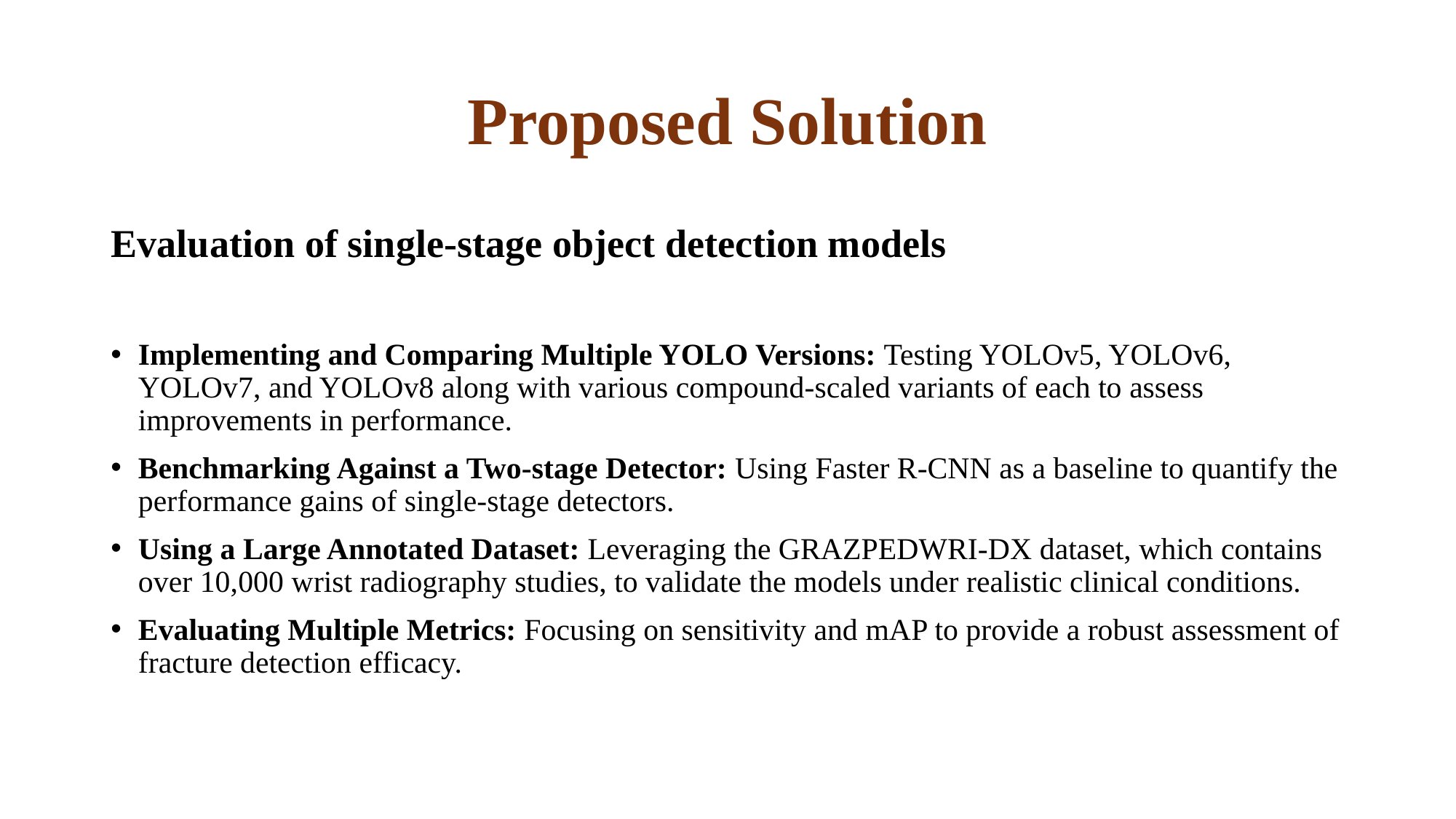

# Proposed Solution
Evaluation of single-stage object detection models

Implementing and Comparing Multiple YOLO Versions: Testing YOLOv5, YOLOv6, YOLOv7, and YOLOv8 along with various compound-scaled variants of each to assess improvements in performance.
Benchmarking Against a Two-stage Detector: Using Faster R-CNN as a baseline to quantify the performance gains of single-stage detectors.
Using a Large Annotated Dataset: Leveraging the GRAZPEDWRI-DX dataset, which contains over 10,000 wrist radiography studies, to validate the models under realistic clinical conditions.
Evaluating Multiple Metrics: Focusing on sensitivity and mAP to provide a robust assessment of fracture detection efficacy.